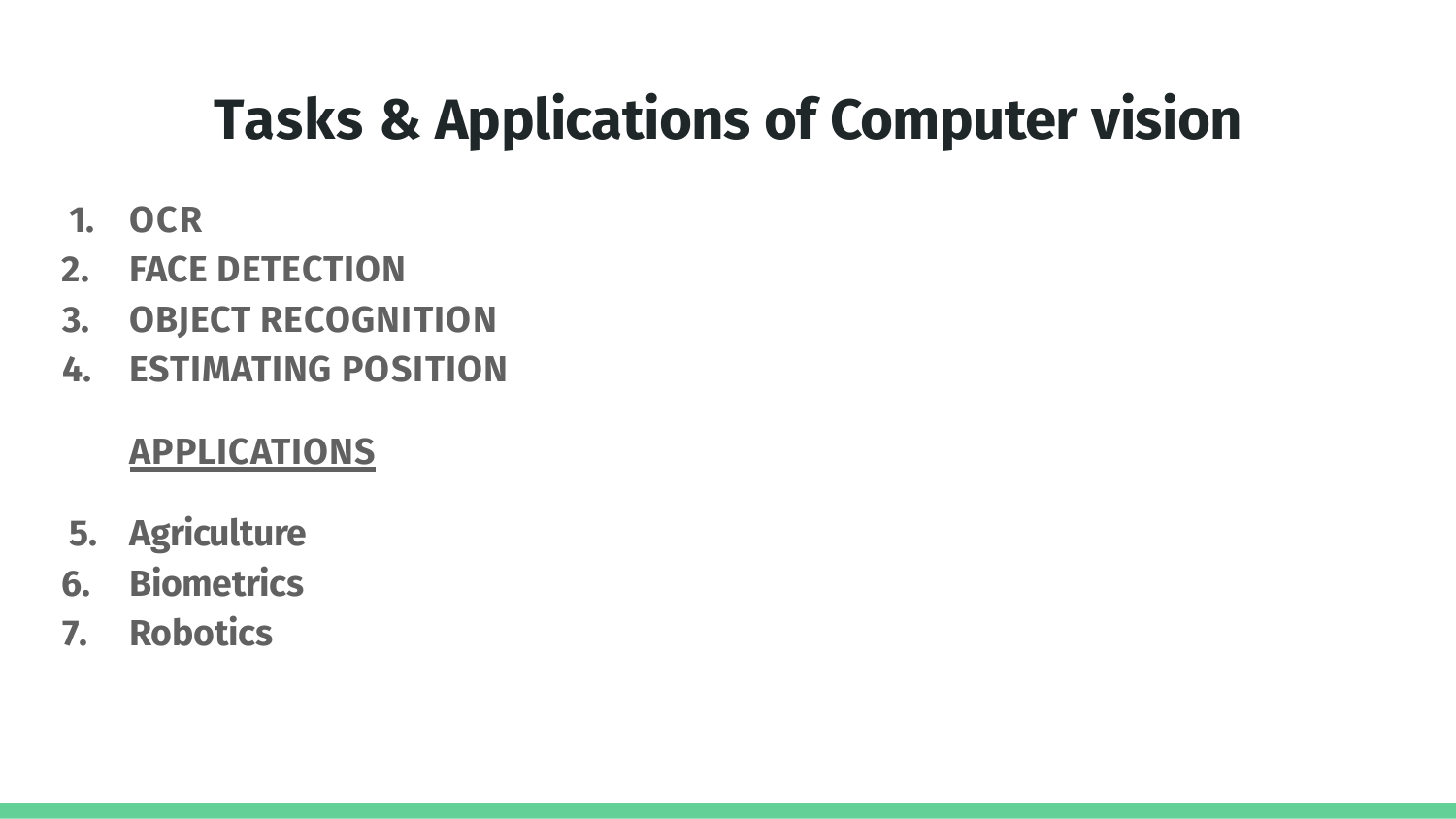

# Tasks & Applications of Computer vision
OCR
FACE DETECTION
OBJECT RECOGNITION
ESTIMATING POSITION
APPLICATIONS
Agriculture
Biometrics
Robotics